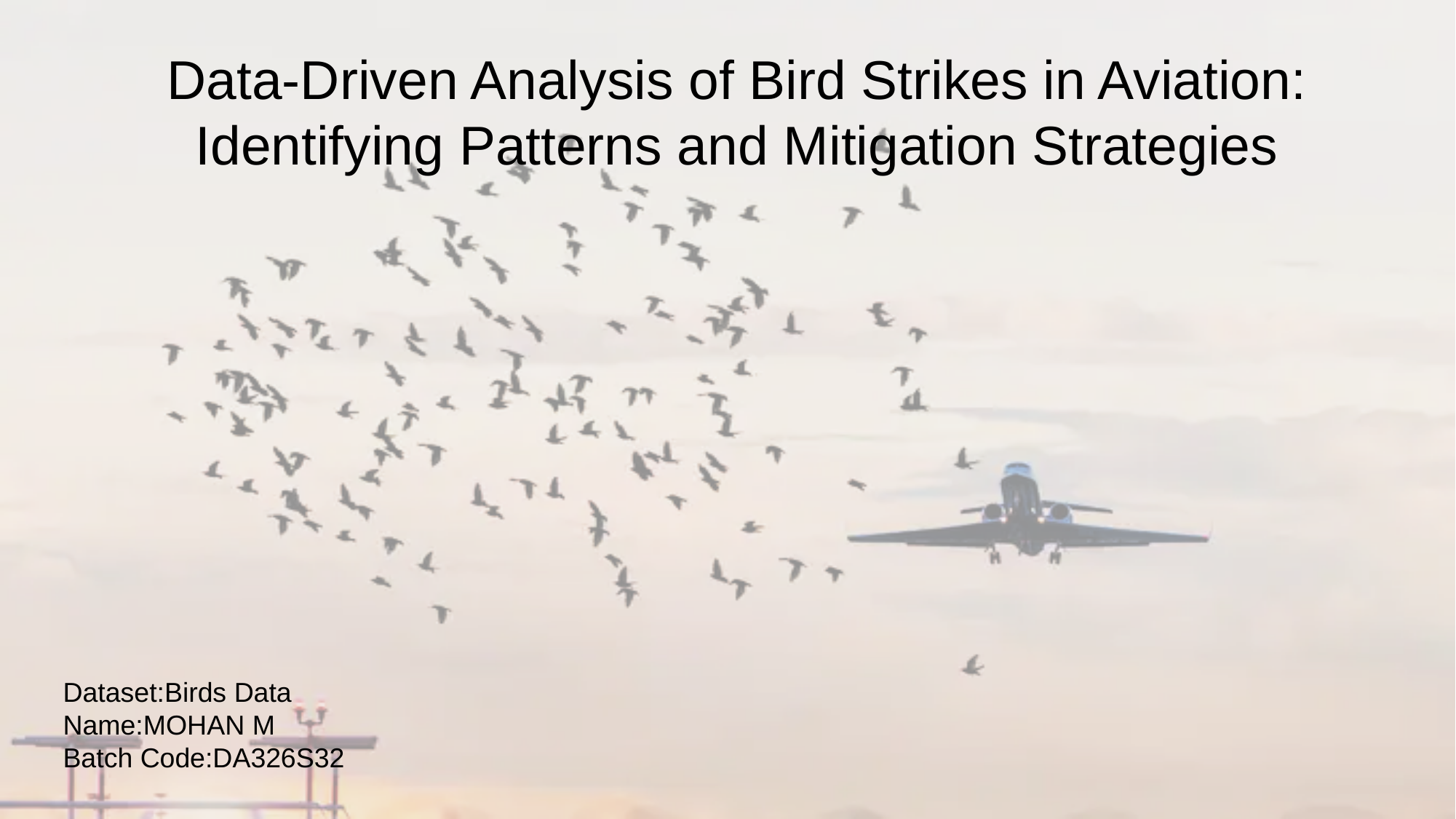

Data-Driven Analysis of Bird Strikes in Aviation: Identifying Patterns and Mitigation Strategies
Dataset:Birds Data
Name:MOHAN M
Batch Code:DA326S32